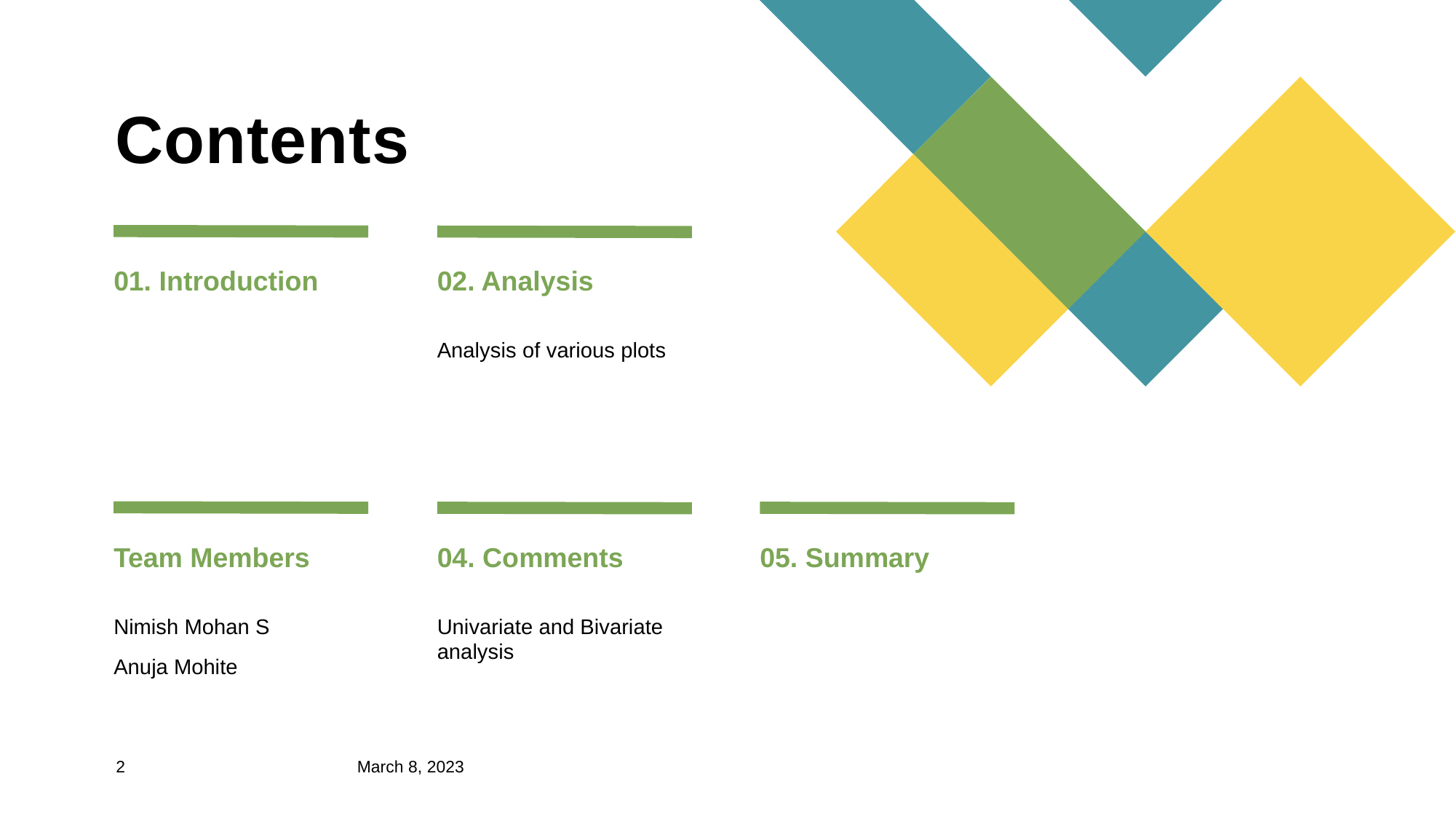

# Contents
01. Introduction
02. Analysis
Analysis of various plots
Team Members
04. Comments
05. Summary
Nimish Mohan S
Anuja Mohite

Univariate and Bivariate analysis
2
March 8, 2023